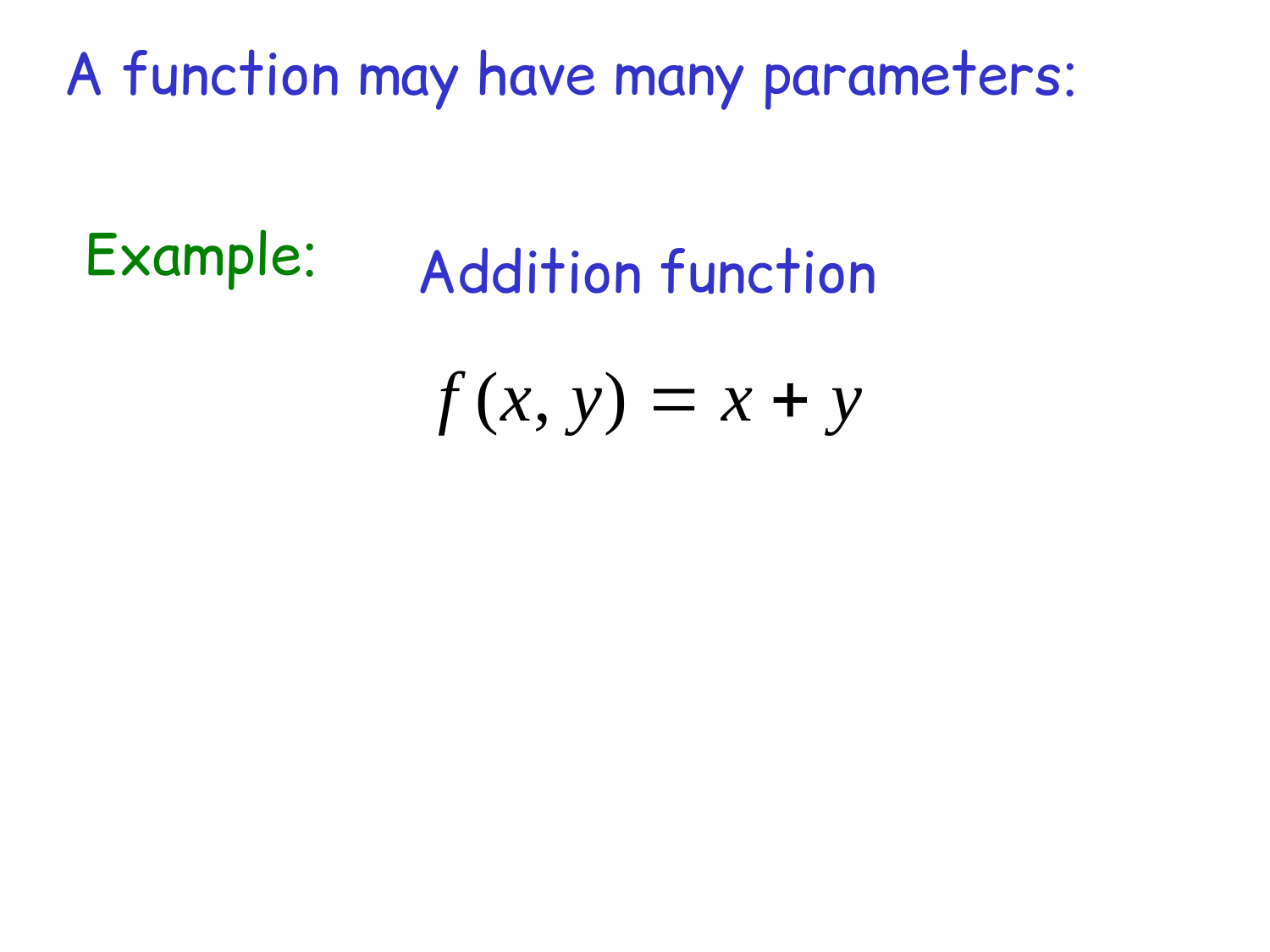

# A function may have many parameters:
Addition function
f (x, y) = x + y
Example: